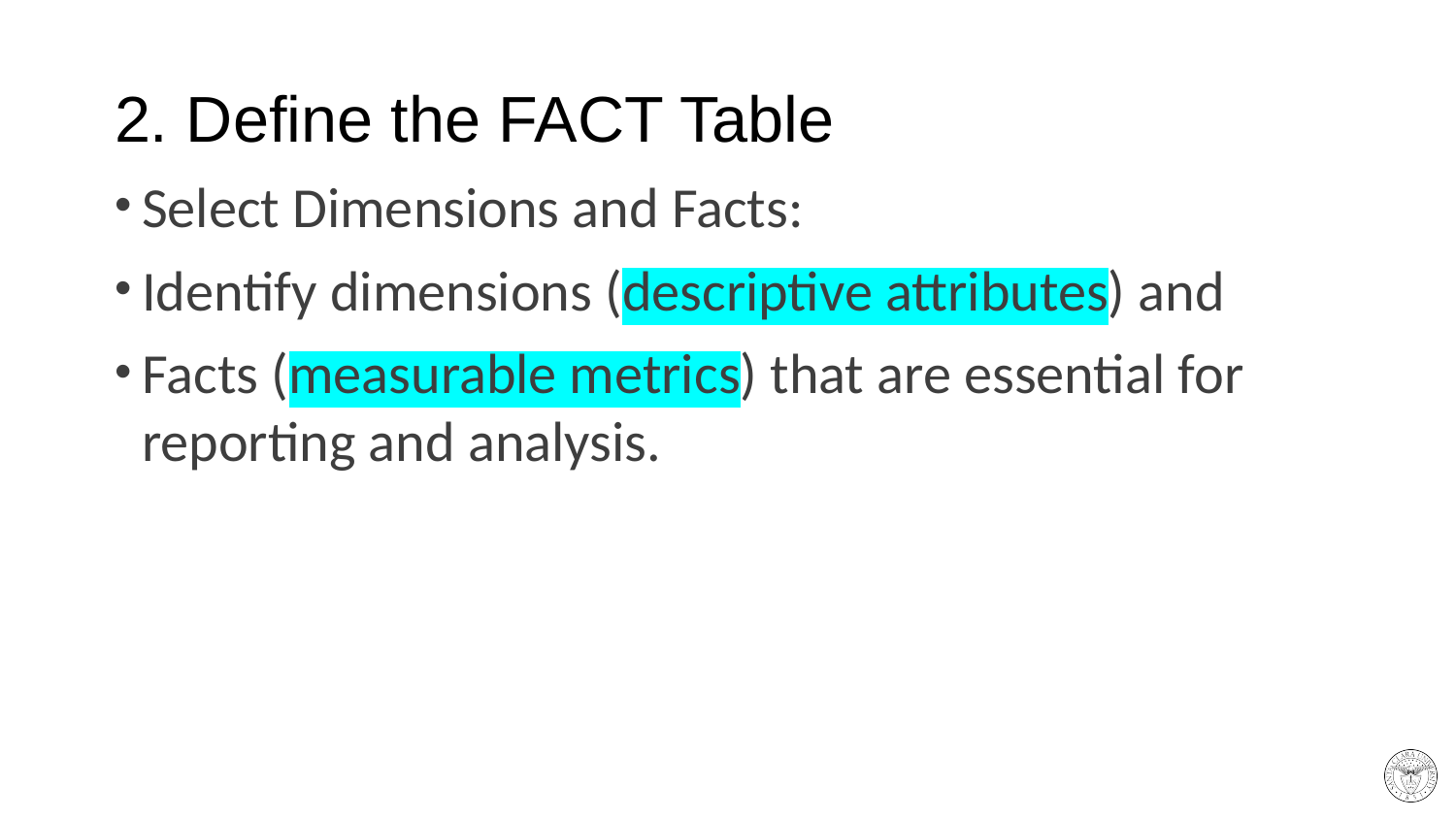

# 2. Define the FACT Table
Select Dimensions and Facts:
Identify dimensions (descriptive attributes) and
Facts (measurable metrics) that are essential for reporting and analysis.